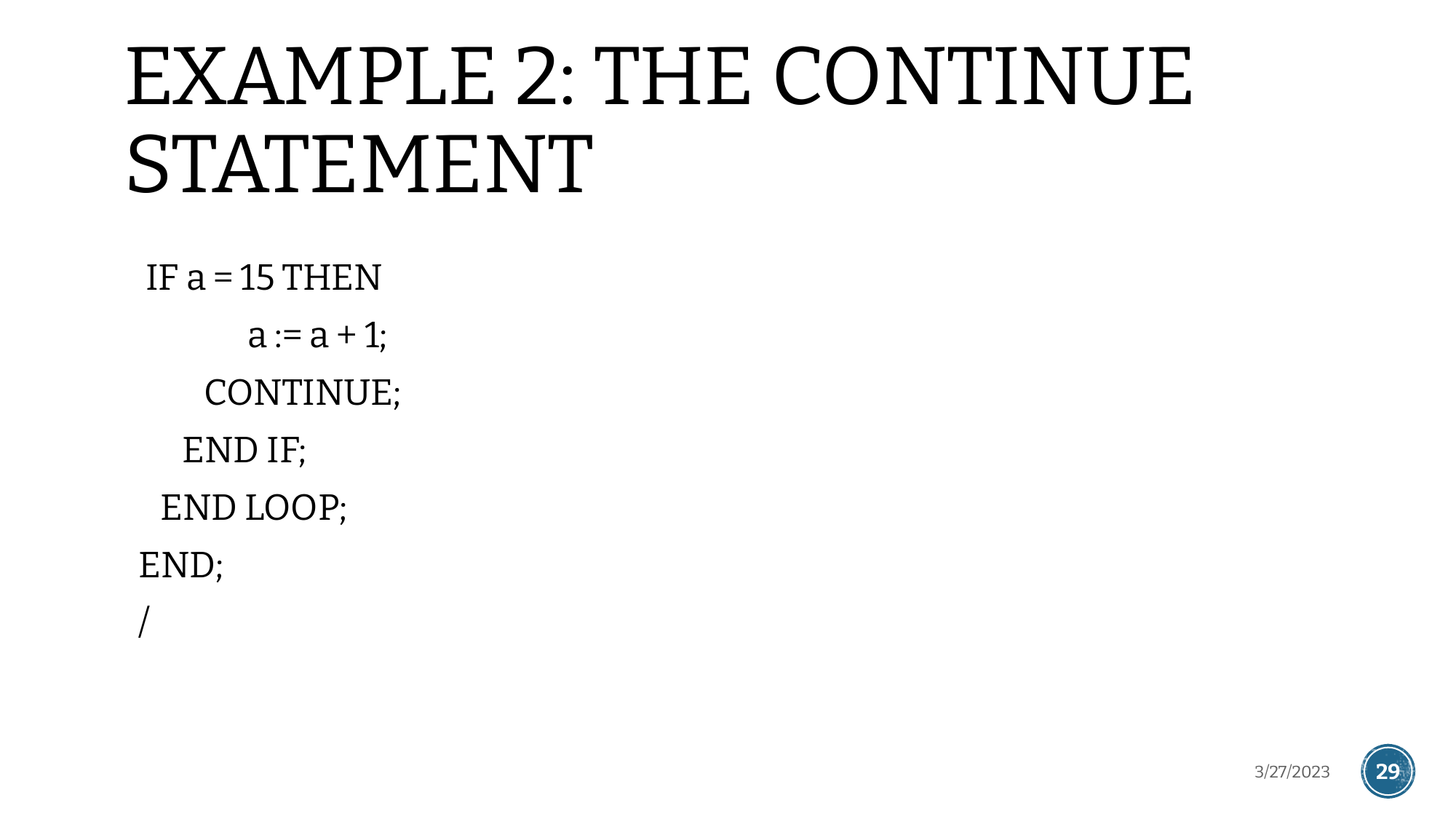

# EXAMPLE 2: THE CONTINUE STATEMENT
 IF a = 15 THEN
	a := a + 1;
         CONTINUE;
      END IF;
   END LOOP;
END;
/
3/27/2023
29